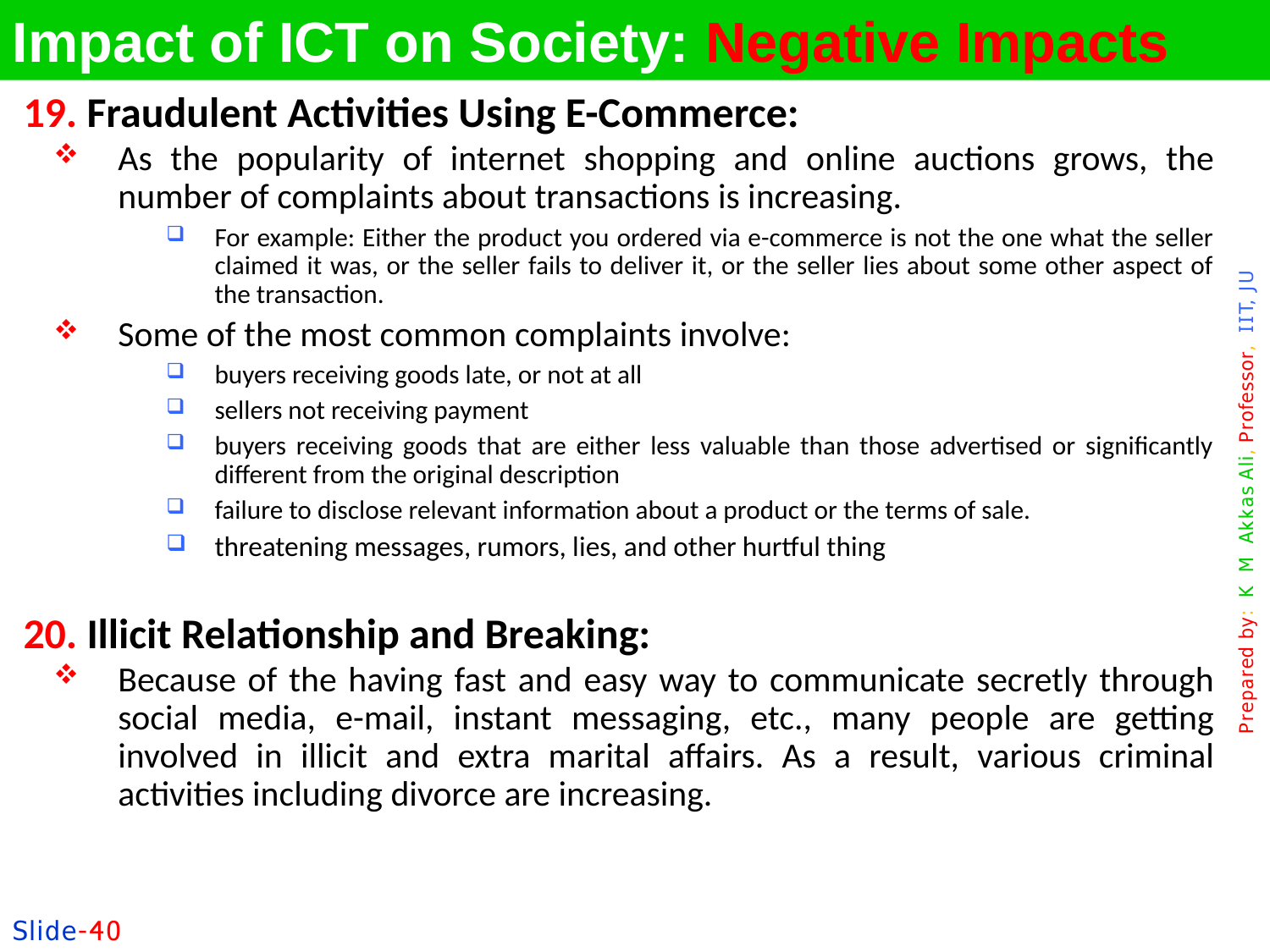

Impact of ICT on Society: Negative Impacts
19. Fraudulent Activities Using E-Commerce:
As the popularity of internet shopping and online auctions grows, the number of complaints about transactions is increasing.
For example: Either the product you ordered via e-commerce is not the one what the seller claimed it was, or the seller fails to deliver it, or the seller lies about some other aspect of the transaction.
Some of the most common complaints involve:
buyers receiving goods late, or not at all
sellers not receiving payment
buyers receiving goods that are either less valuable than those advertised or significantly different from the original description
failure to disclose relevant information about a product or the terms of sale.
threatening messages, rumors, lies, and other hurtful thing

20. Illicit Relationship and Breaking:
Because of the having fast and easy way to communicate secretly through social media, e-mail, instant messaging, etc., many people are getting involved in illicit and extra marital affairs. As a result, various criminal activities including divorce are increasing.
Slide-40